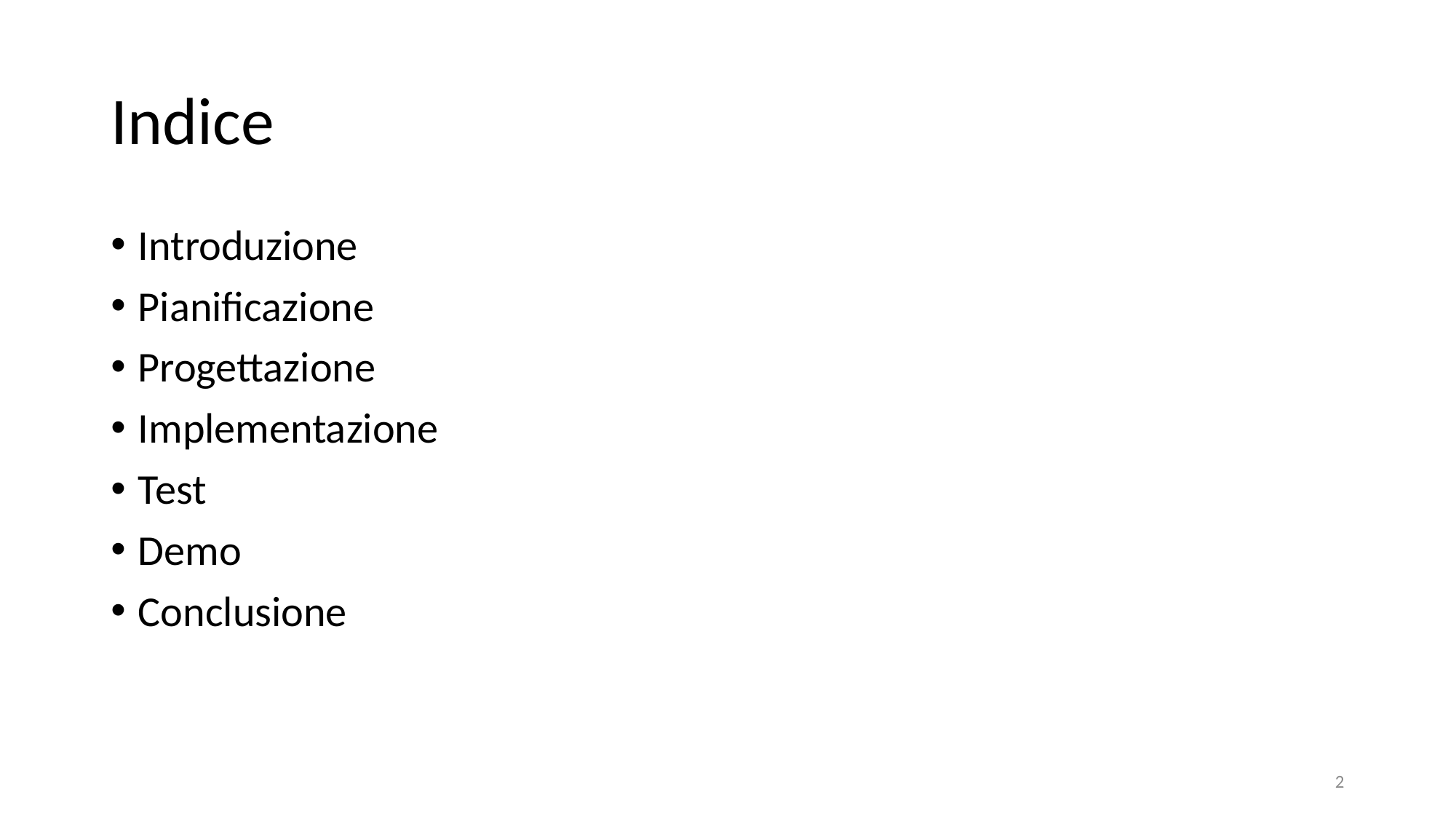

# Indice
Introduzione
Pianificazione
Progettazione
Implementazione
Test
Demo
Conclusione
2